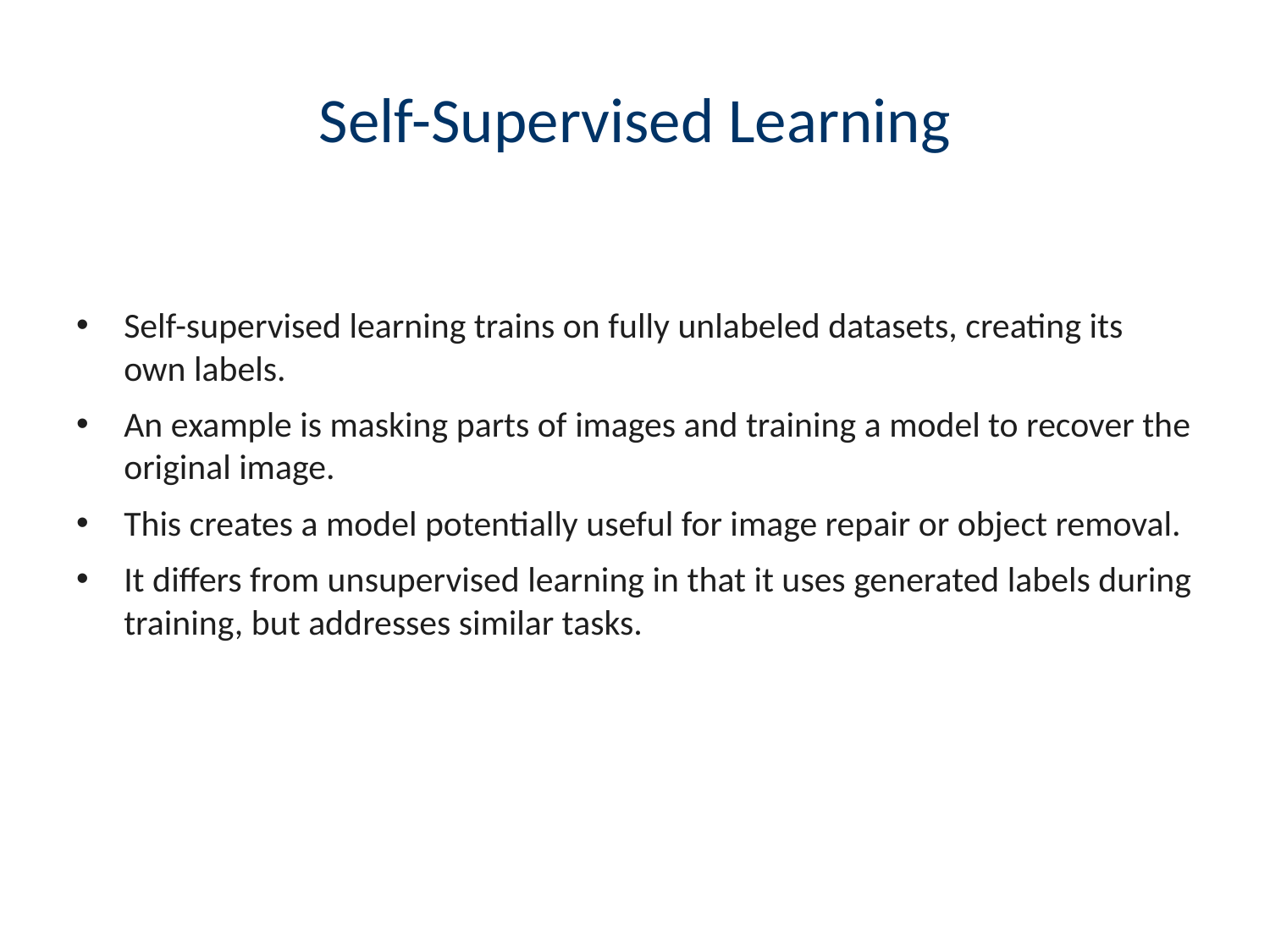

# Self-Supervised Learning

Self-supervised learning trains on fully unlabeled datasets, creating its own labels.
An example is masking parts of images and training a model to recover the original image.
This creates a model potentially useful for image repair or object removal.
It differs from unsupervised learning in that it uses generated labels during training, but addresses similar tasks.